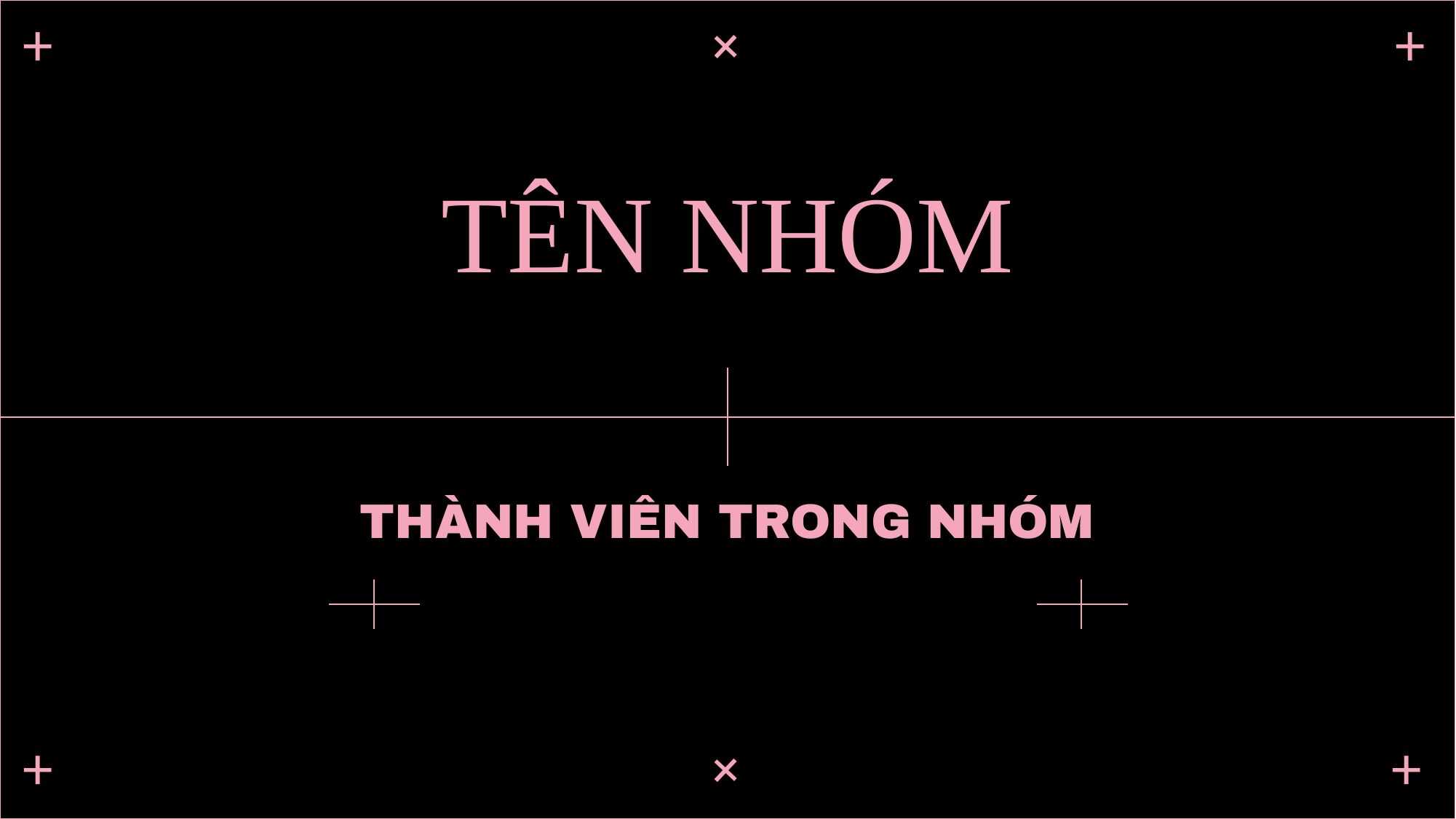

+
+
+
TÊN NHÓM

THÀNH VIÊN TRONG NHÓM
CHỦ ĐỀ THUYẾT TRÌNH
+
+
+